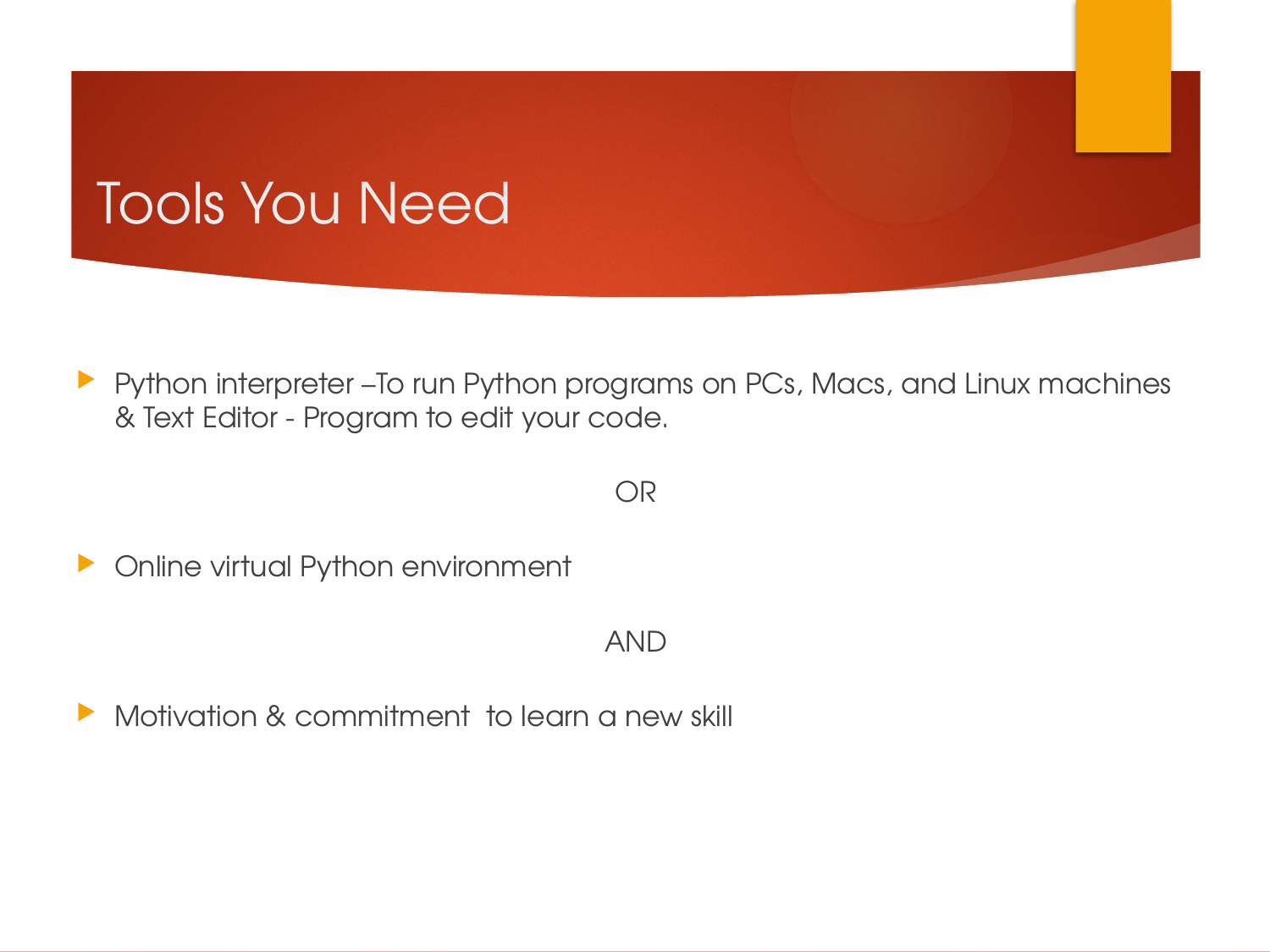

# Tools You Need
Python interpreter –To run Python programs on PCs, Macs, and Linux machines & Text Editor - Program to edit your code.

OR

Online virtual Python environment

AND

Motivation & commitment  to learn a new skill